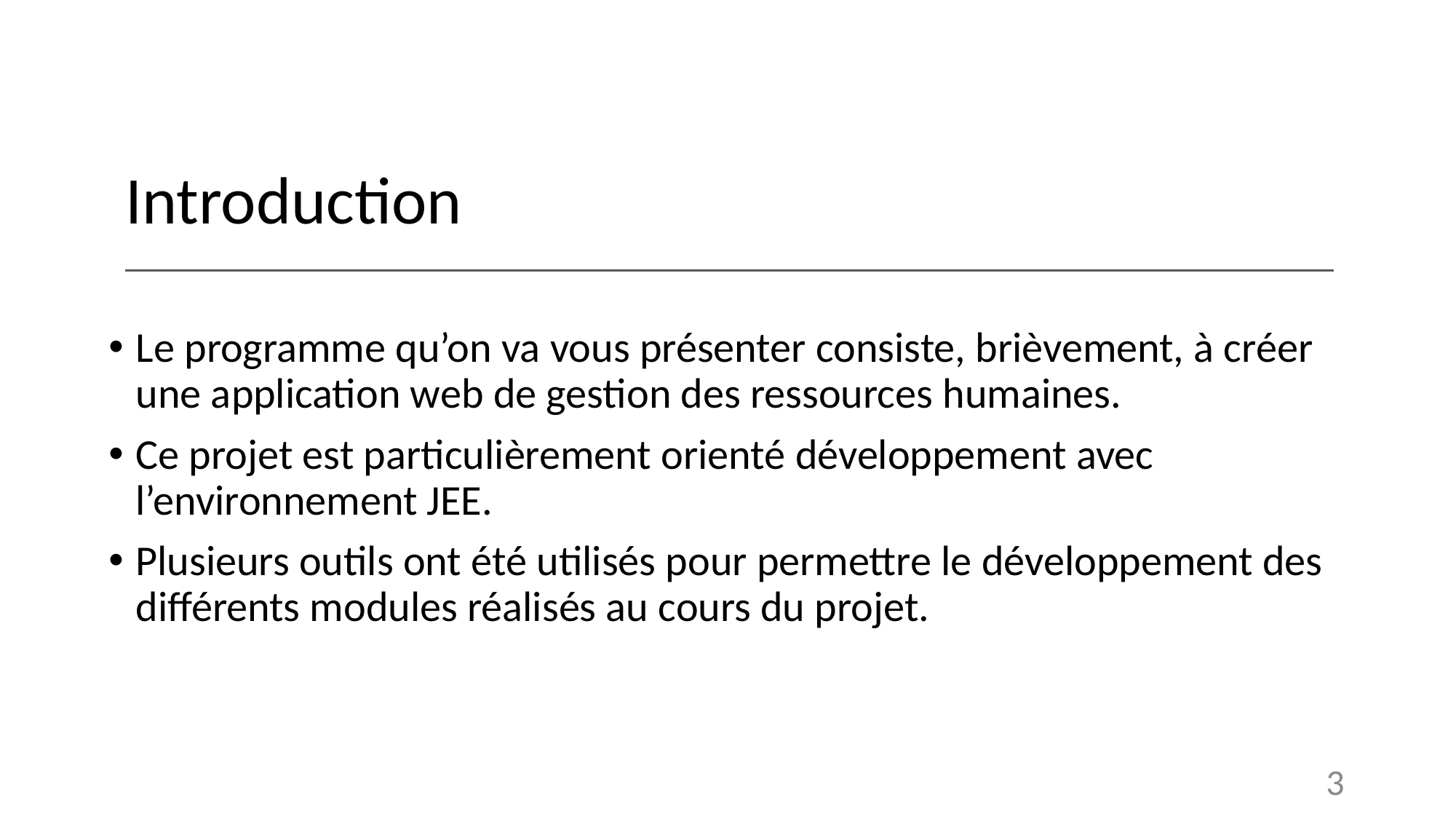

# Introduction
Le programme qu’on va vous présenter consiste, brièvement, à créer une application web de gestion des ressources humaines.
Ce projet est particulièrement orienté développement avec l’environnement JEE.
Plusieurs outils ont été utilisés pour permettre le développement des différents modules réalisés au cours du projet.

3